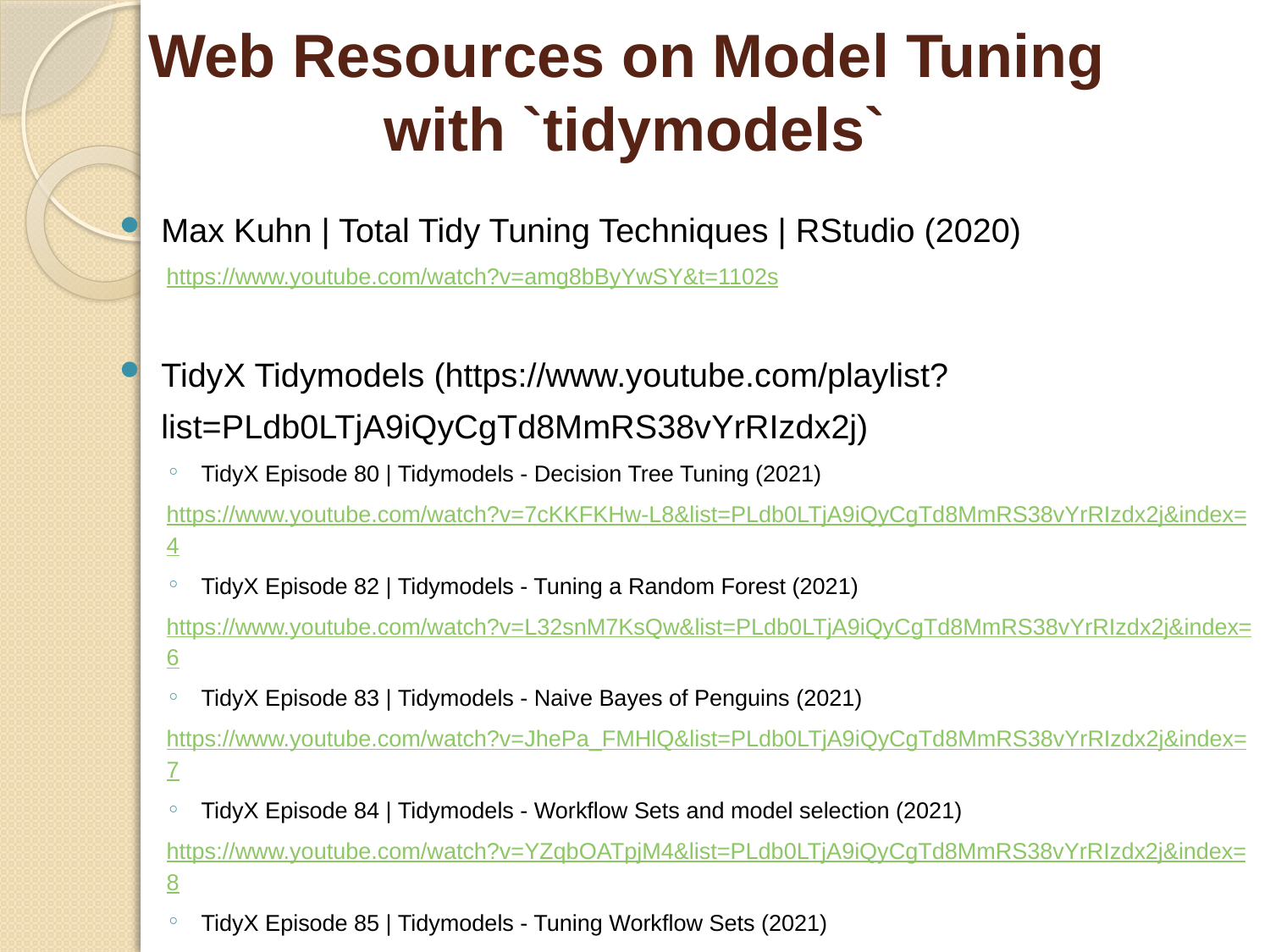

# Web Resources on Model Tuning with `tidymodels`
Max Kuhn | Total Tidy Tuning Techniques | RStudio (2020)
https://www.youtube.com/watch?v=amg8bByYwSY&t=1102s

TidyX Tidymodels (https://www.youtube.com/playlist?list=PLdb0LTjA9iQyCgTd8MmRS38vYrRIzdx2j)
TidyX Episode 80 | Tidymodels - Decision Tree Tuning (2021)
https://www.youtube.com/watch?v=7cKKFKHw-L8&list=PLdb0LTjA9iQyCgTd8MmRS38vYrRIzdx2j&index=4
TidyX Episode 82 | Tidymodels - Tuning a Random Forest (2021)
https://www.youtube.com/watch?v=L32snM7KsQw&list=PLdb0LTjA9iQyCgTd8MmRS38vYrRIzdx2j&index=6
TidyX Episode 83 | Tidymodels - Naive Bayes of Penguins (2021)
https://www.youtube.com/watch?v=JhePa_FMHlQ&list=PLdb0LTjA9iQyCgTd8MmRS38vYrRIzdx2j&index=7
TidyX Episode 84 | Tidymodels - Workflow Sets and model selection (2021)
https://www.youtube.com/watch?v=YZqbOATpjM4&list=PLdb0LTjA9iQyCgTd8MmRS38vYrRIzdx2j&index=8
TidyX Episode 85 | Tidymodels - Tuning Workflow Sets (2021)
https://www.youtube.com/watch?v=69RfA9hZANg&list=PLdb0LTjA9iQyCgTd8MmRS38vYrRIzdx2j&index=9
TidyX Episode 86 | Tidymodels - Julia Silge and Tune Racing (2021)
https://www.youtube.com/watch?v=yCAZwD3r8bw&list=PLdb0LTjA9iQyCgTd8MmRS38vYrRIzdx2j&index=10